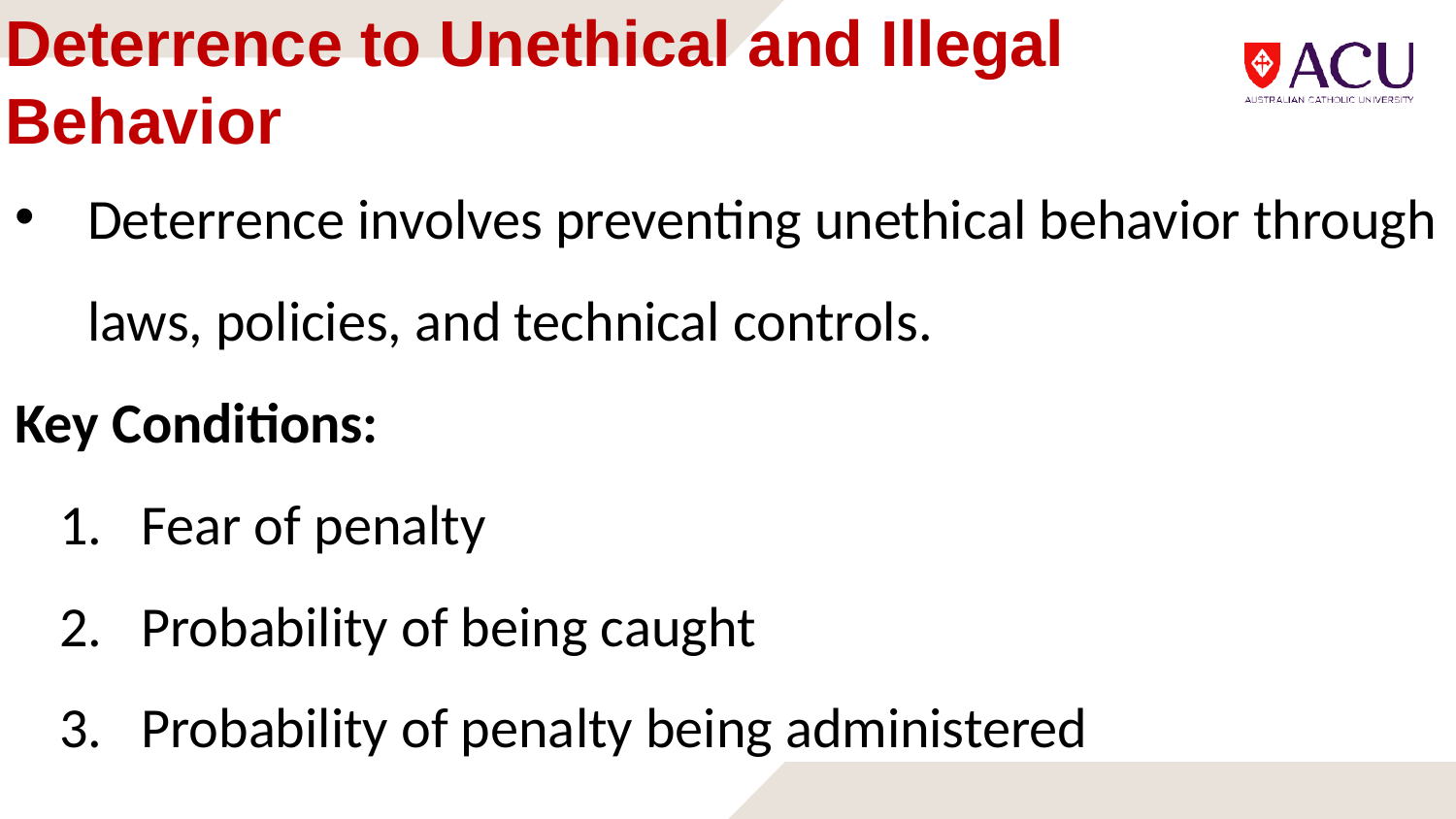

# Deterrence to Unethical and Illegal Behavior
Deterrence involves preventing unethical behavior through laws, policies, and technical controls.
Key Conditions:
Fear of penalty
Probability of being caught
Probability of penalty being administered